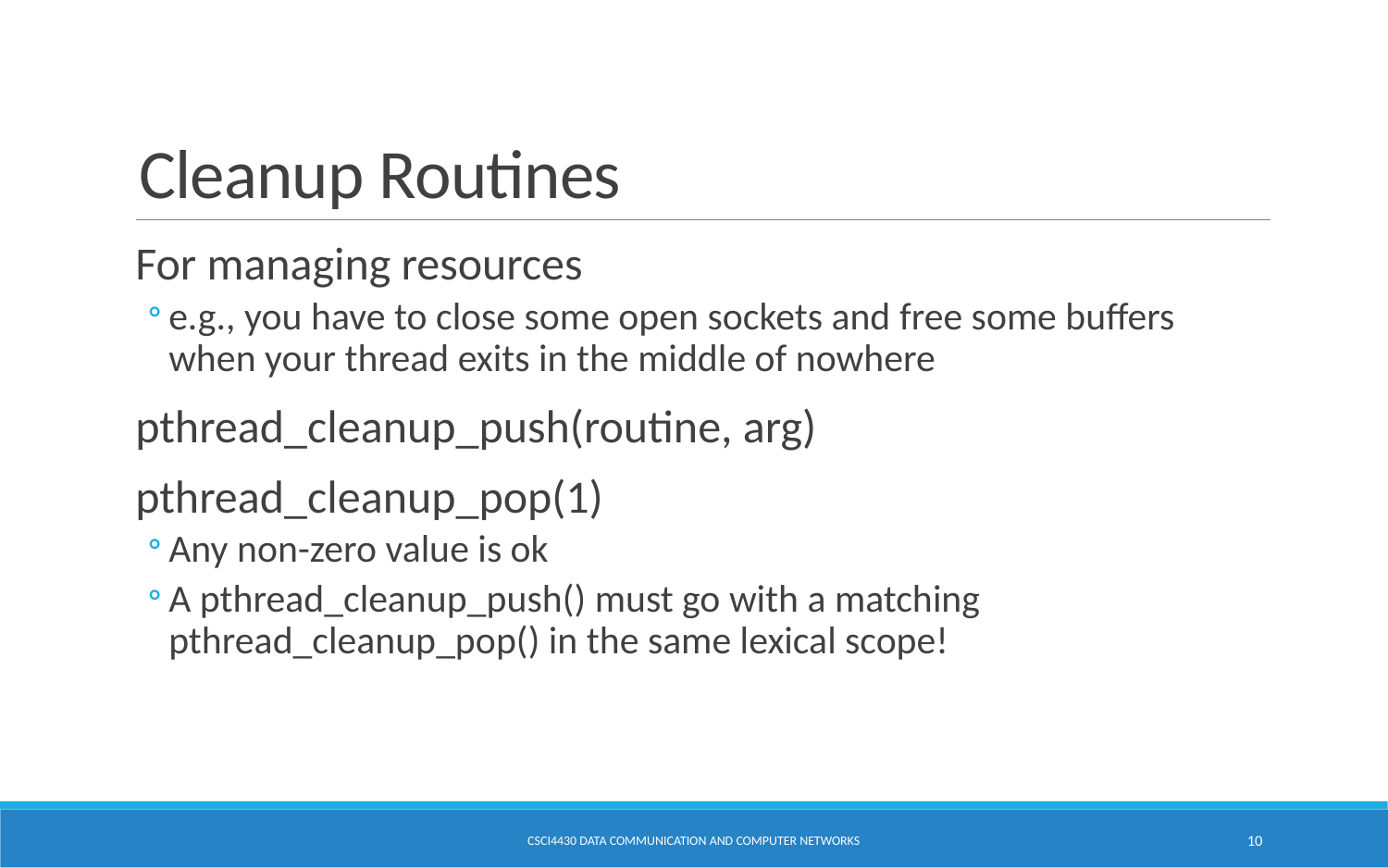

# Cleanup Routines
For managing resources
e.g., you have to close some open sockets and free some buffers when your thread exits in the middle of nowhere
pthread_cleanup_push(routine, arg)
pthread_cleanup_pop(1)
Any non-zero value is ok
A pthread_cleanup_push() must go with a matching pthread_cleanup_pop() in the same lexical scope!

CSCI4430 Data Communication and Computer Networks
10